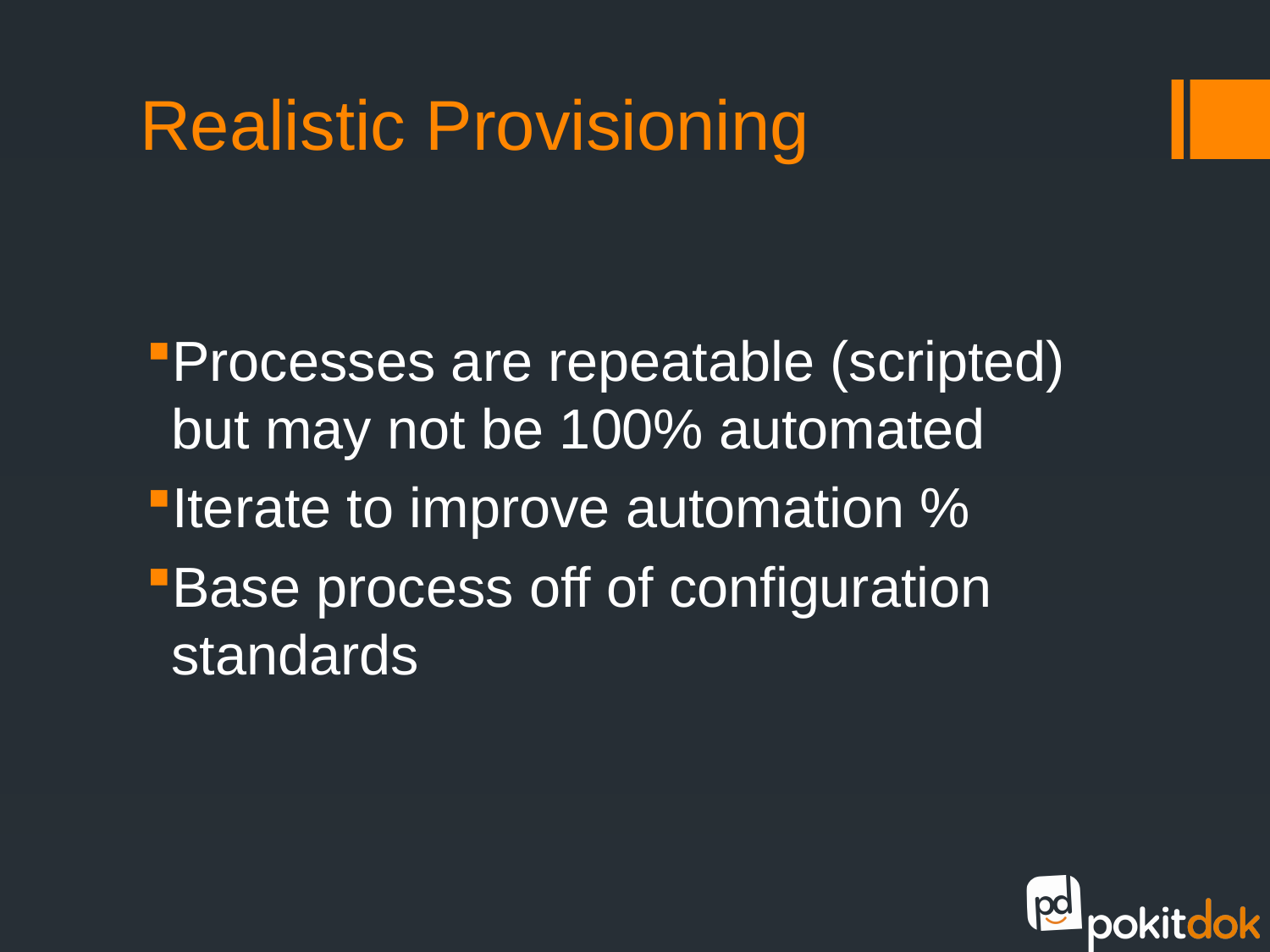

# Realistic Provisioning
Processes are repeatable (scripted) but may not be 100% automated
Iterate to improve automation %
Base process off of configuration standards